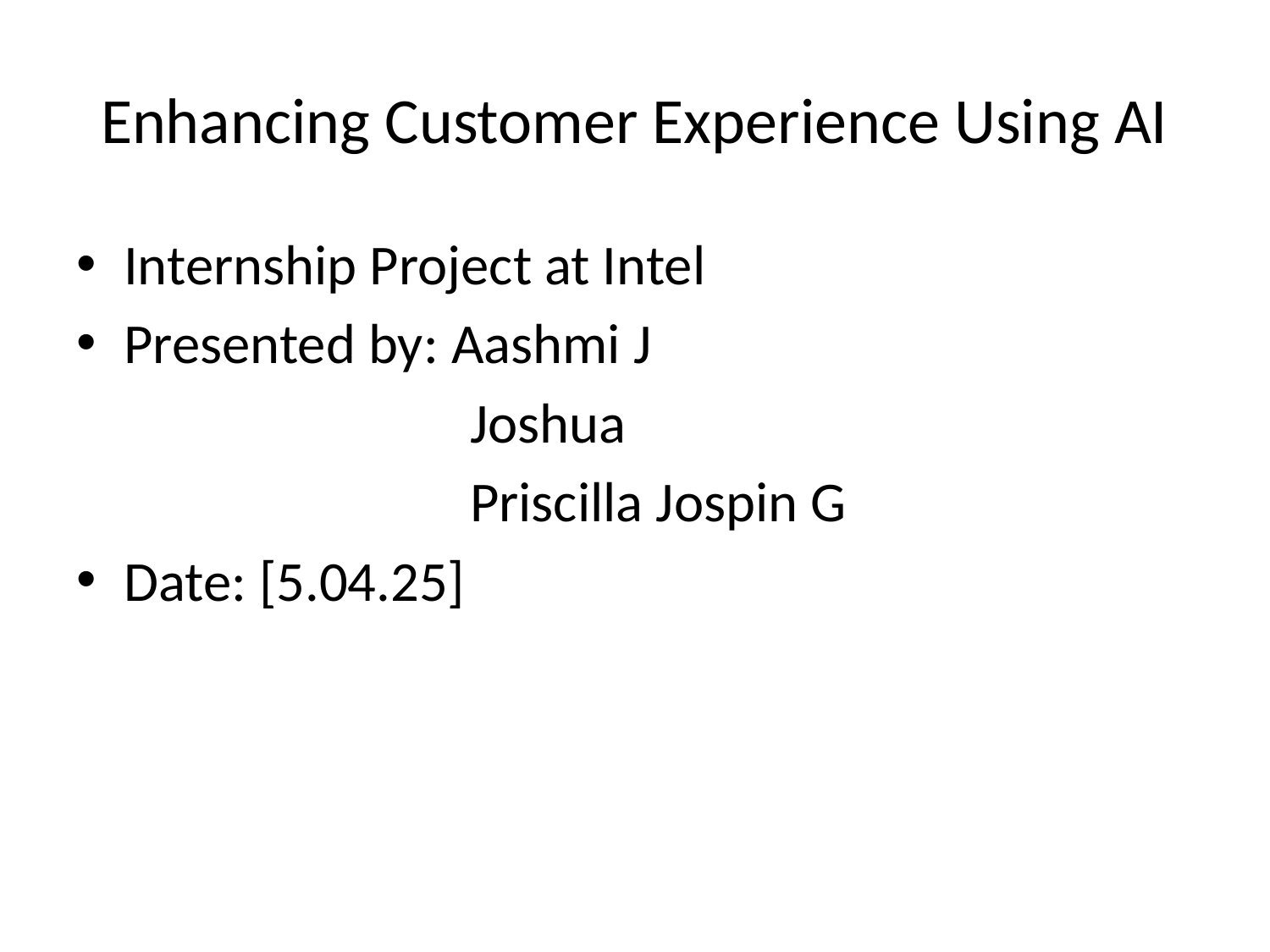

# Enhancing Customer Experience Using AI
Internship Project at Intel
Presented by: Aashmi J
      Joshua
      Priscilla Jospin G
Date: [5.04.25]